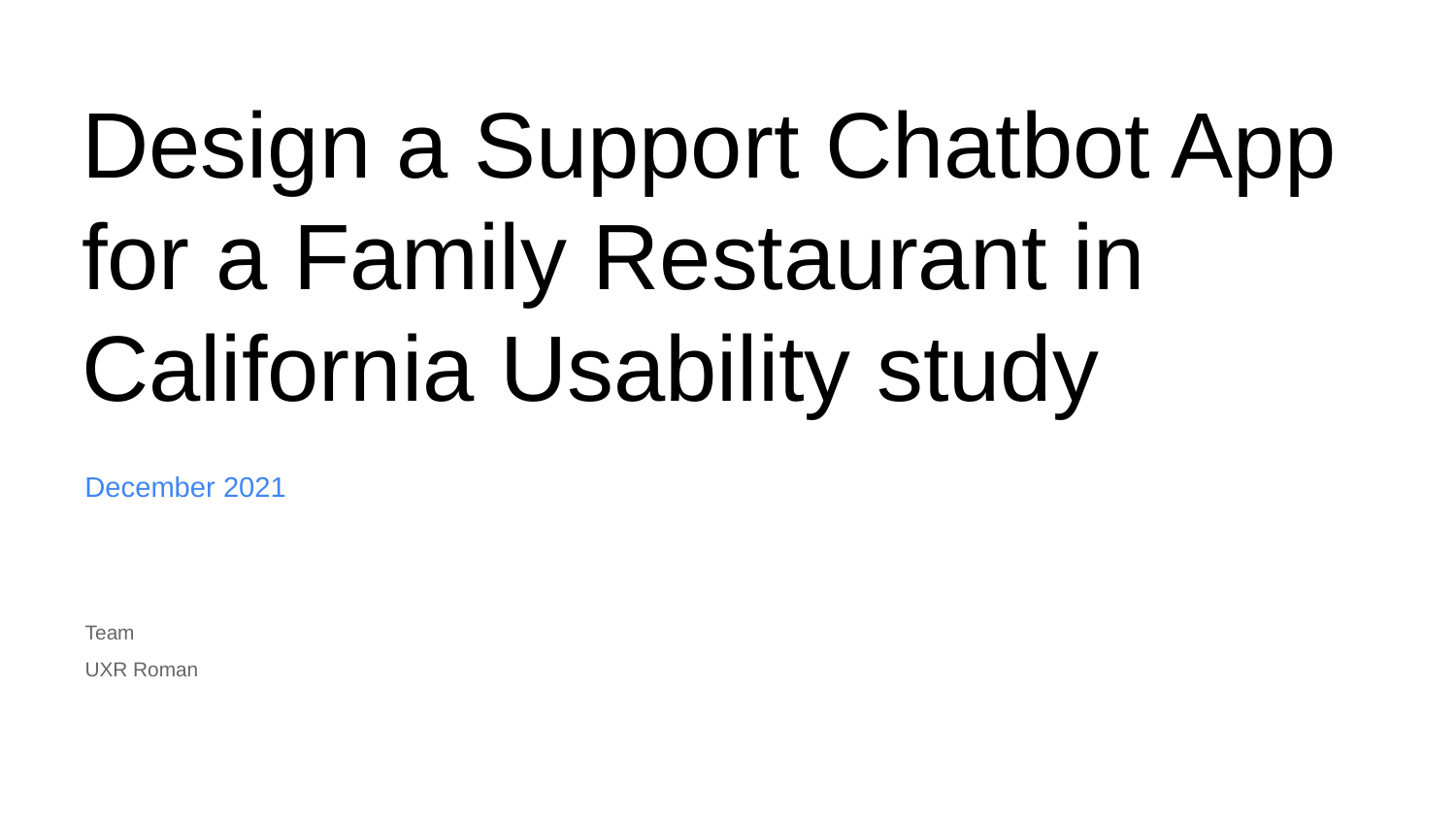

Design a Support Chatbot App for a Family Restaurant in California Usability study
December 2021
Team
UXR Roman